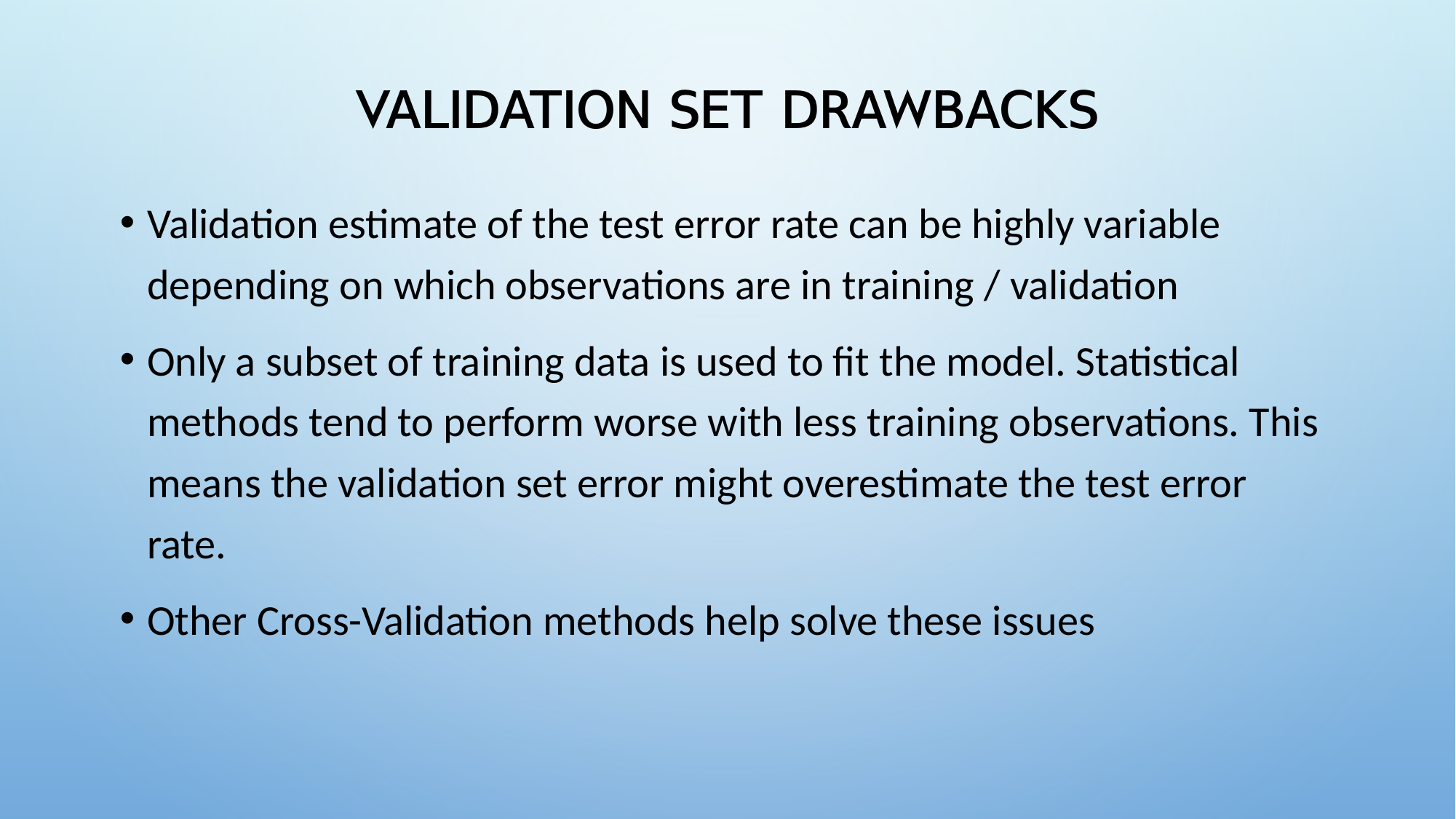

# Validation set drawbacks
Validation estimate of the test error rate can be highly variable depending on which observations are in training / validation
Only a subset of training data is used to fit the model. Statistical methods tend to perform worse with less training observations. This means the validation set error might overestimate the test error rate.
Other Cross-Validation methods help solve these issues